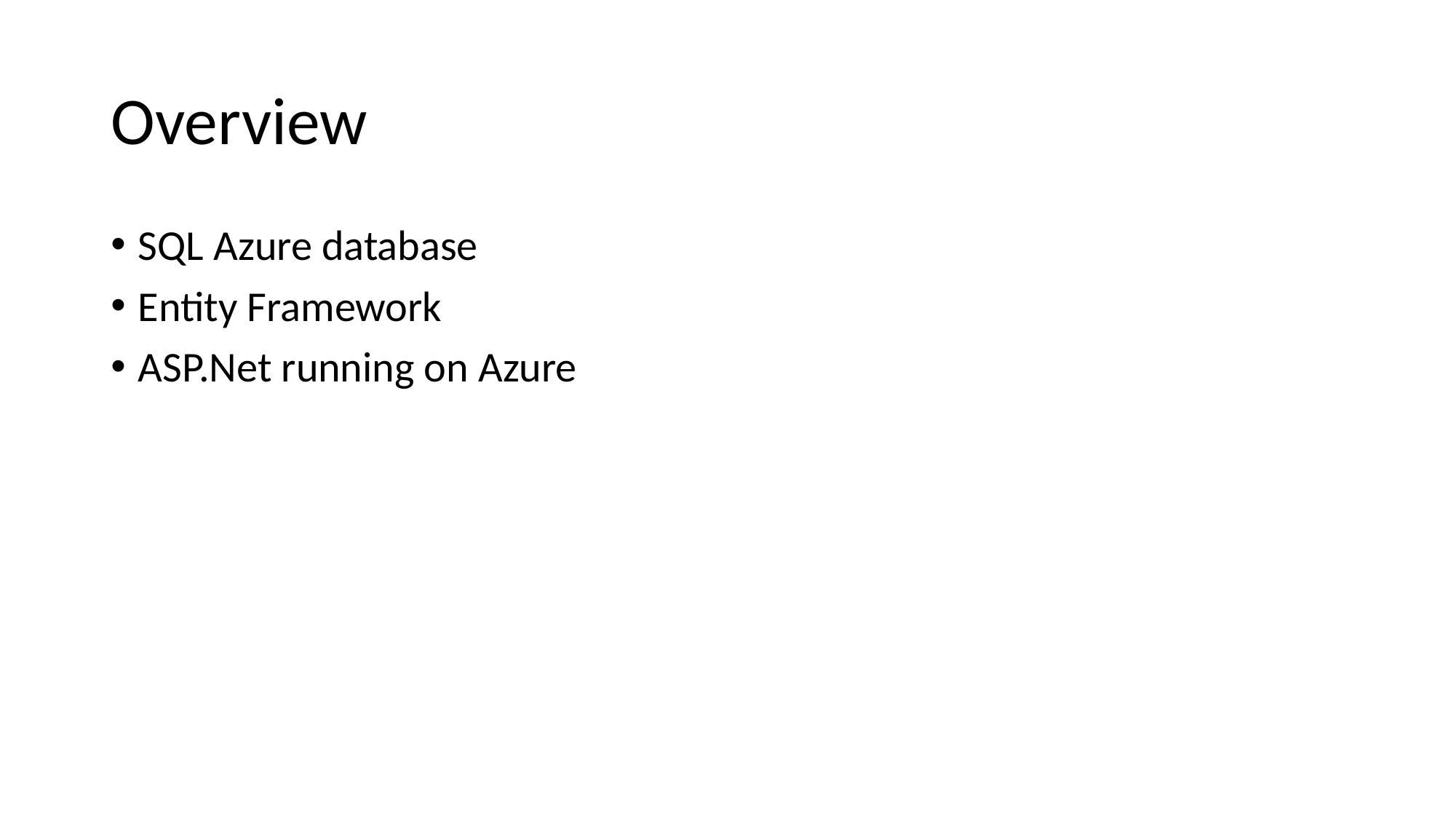

# Overview
SQL Azure database
Entity Framework
ASP.Net running on Azure